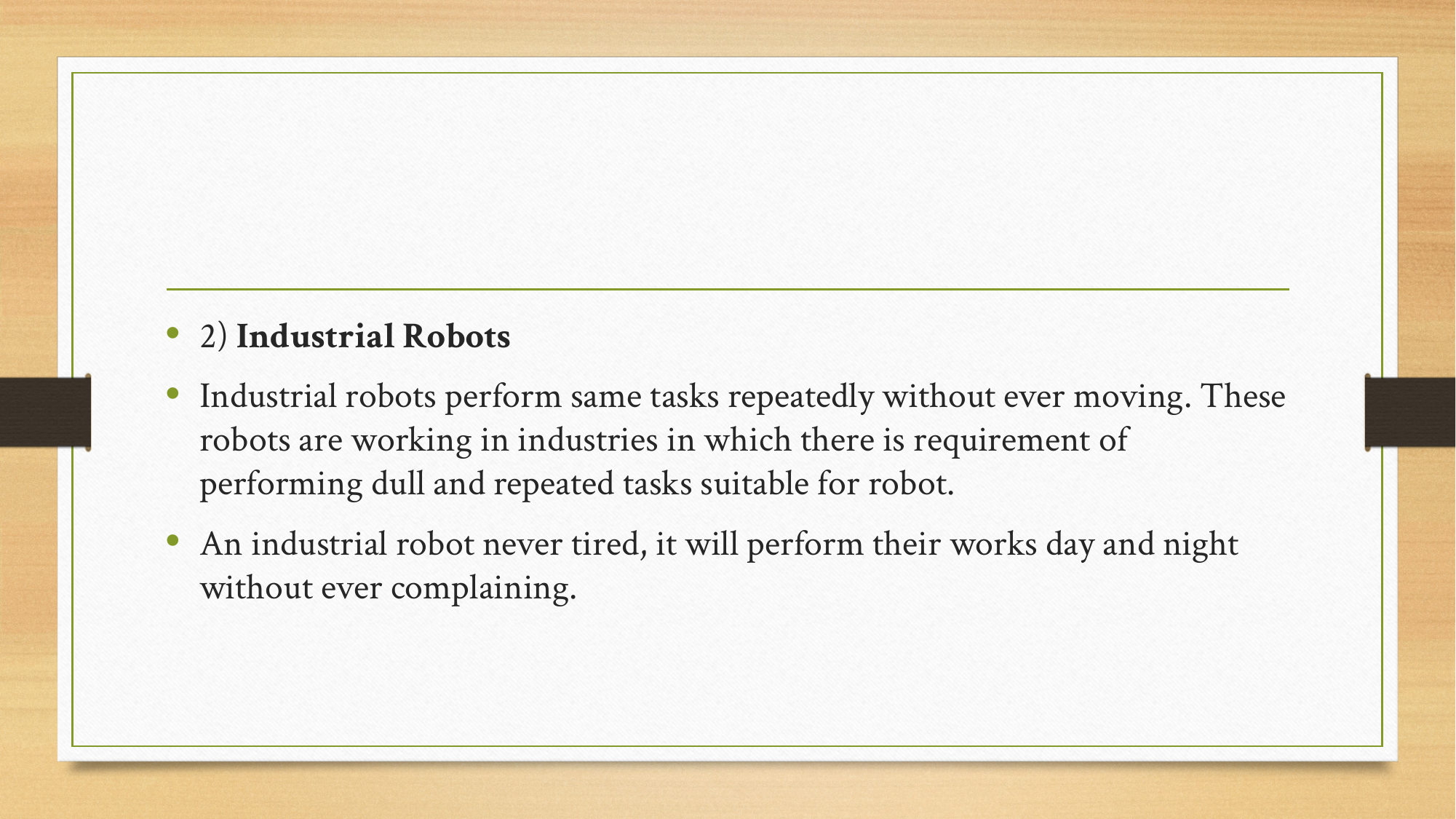

#
2) Industrial Robots
Industrial robots perform same tasks repeatedly without ever moving. These robots are working in industries in which there is requirement of performing dull and repeated tasks suitable for robot.
An industrial robot never tired, it will perform their works day and night without ever complaining.